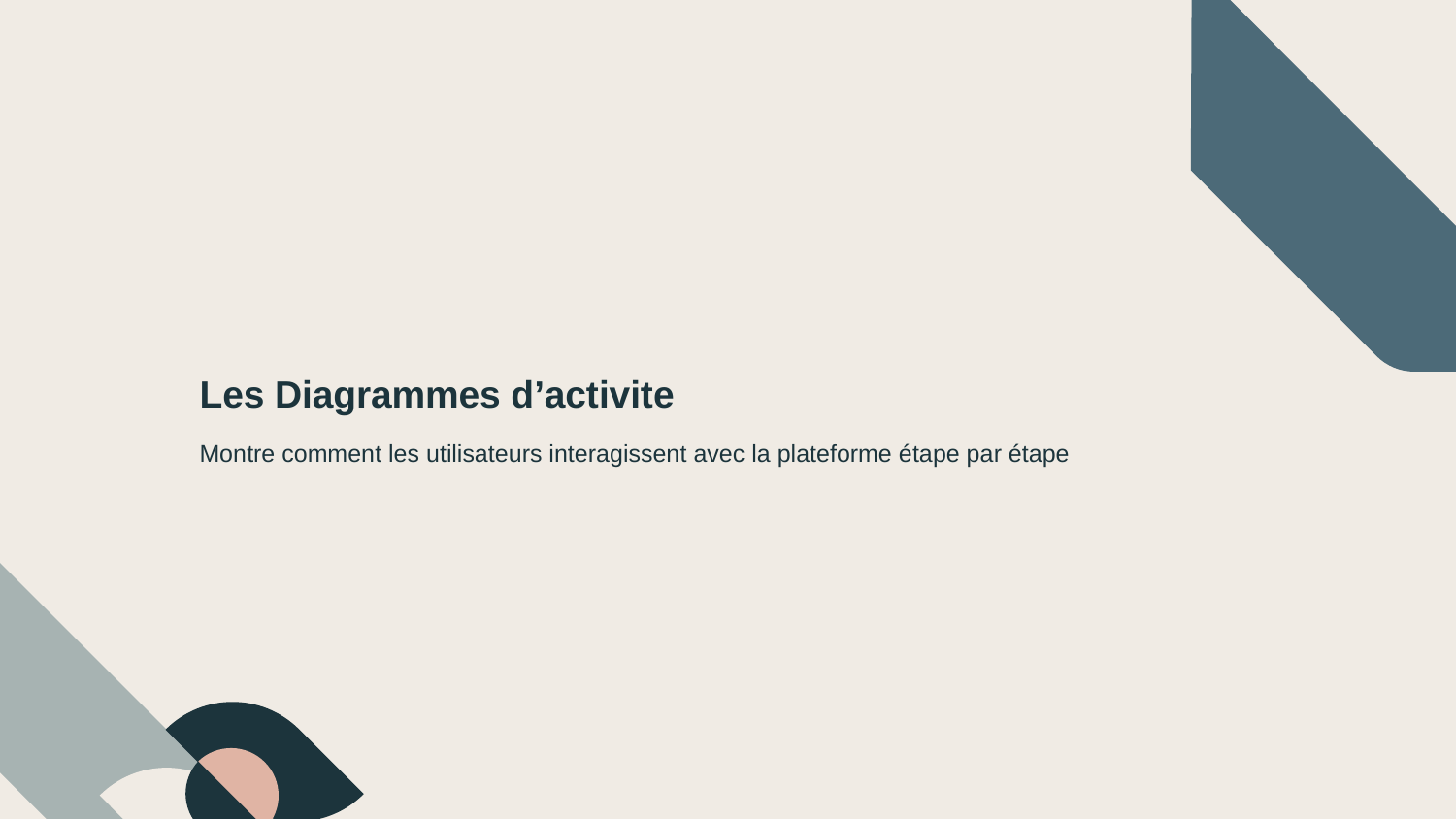

# Les Diagrammes d’activite
Montre comment les utilisateurs interagissent avec la plateforme étape par étape